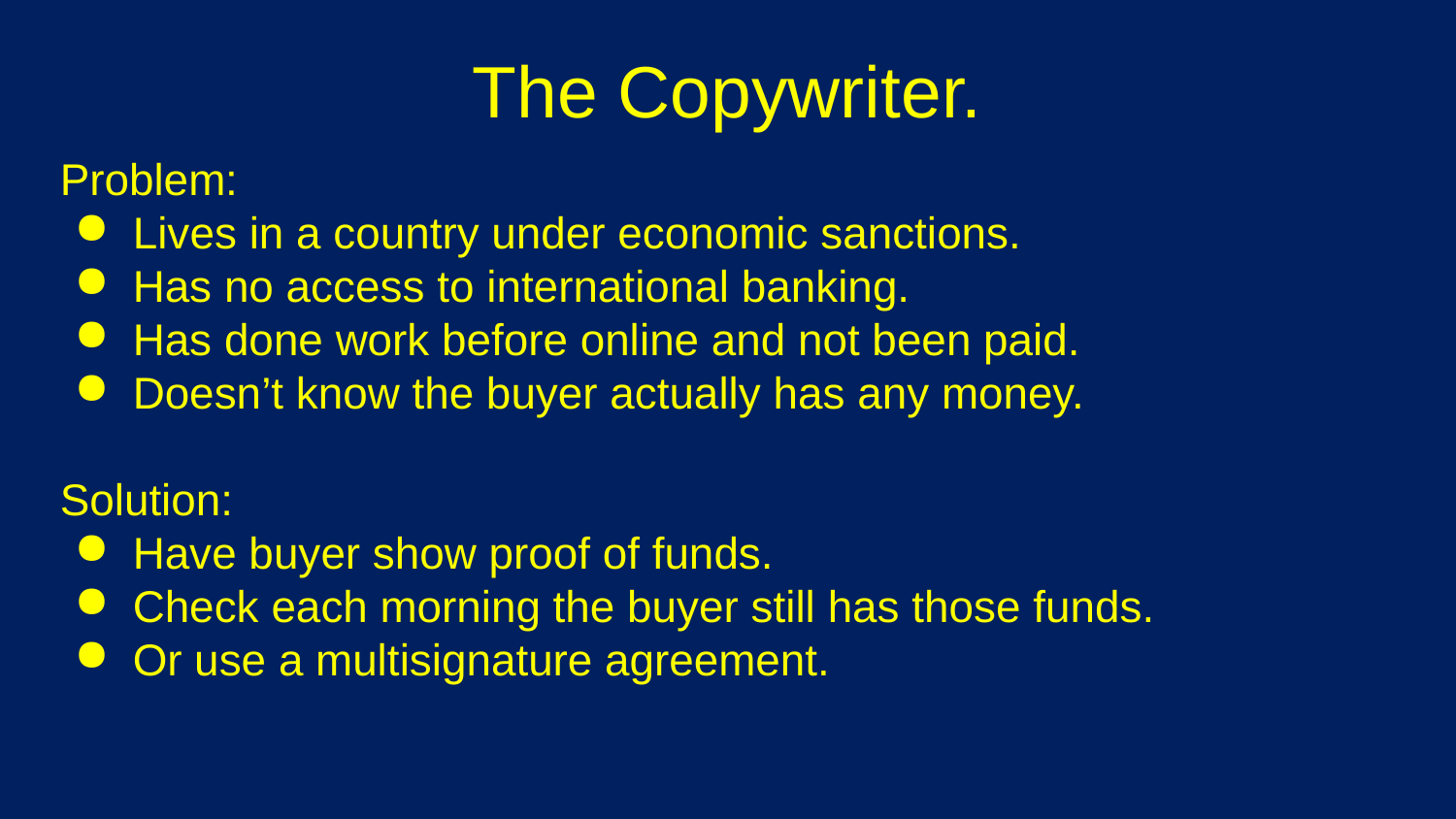

# The Copywriter.
Problem:
Lives in a country under economic sanctions.
Has no access to international banking.
Has done work before online and not been paid.
Doesn’t know the buyer actually has any money.

Solution:
Have buyer show proof of funds.
Check each morning the buyer still has those funds.
Or use a multisignature agreement.